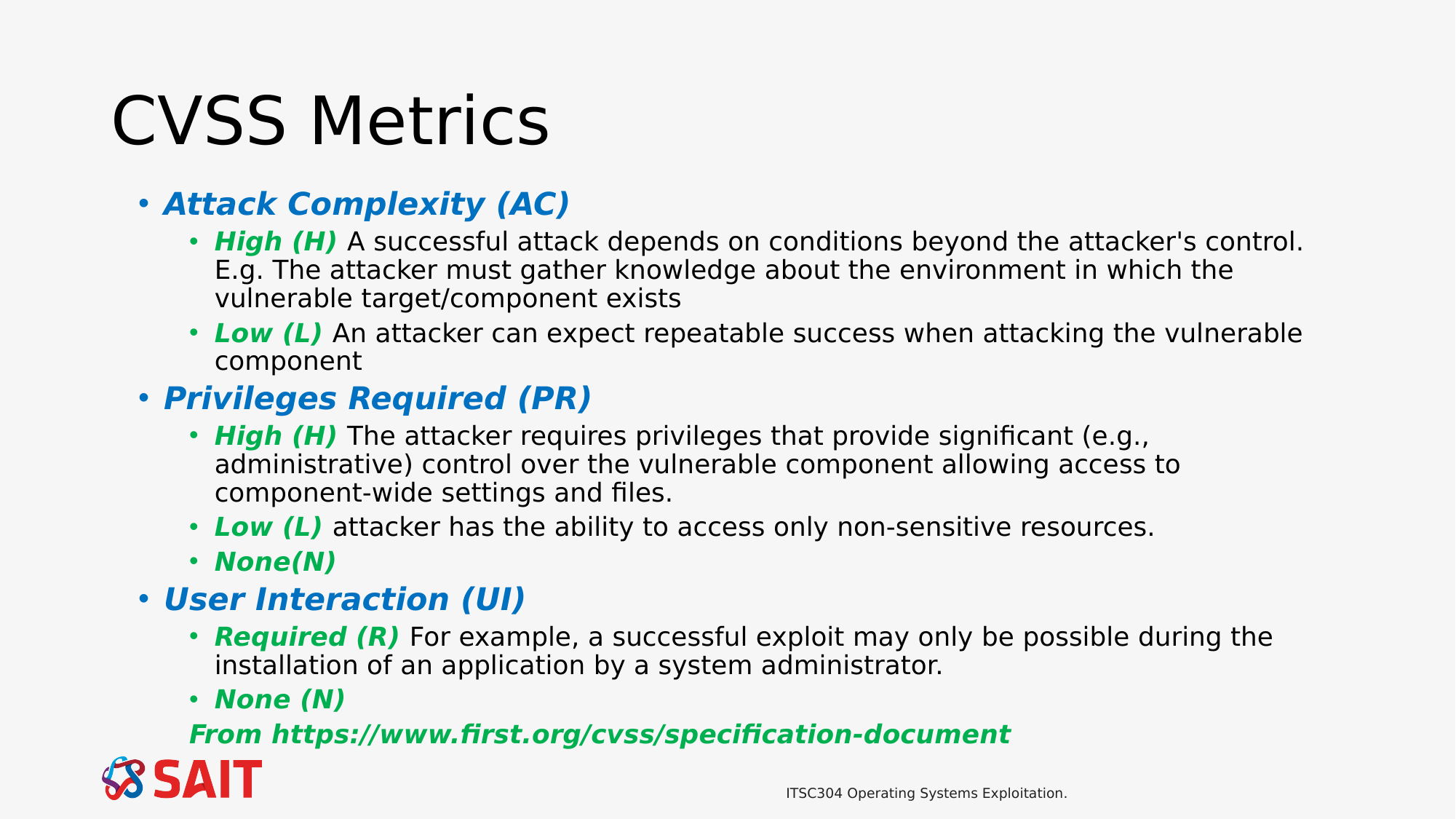

# CVSS Metrics
Attack Complexity (AC)
High (H) A successful attack depends on conditions beyond the attacker's control. E.g. The attacker must gather knowledge about the environment in which the vulnerable target/component exists
Low (L) An attacker can expect repeatable success when attacking the vulnerable component
Privileges Required (PR)
High (H) The attacker requires privileges that provide significant (e.g., administrative) control over the vulnerable component allowing access to component-wide settings and files.
Low (L) attacker has the ability to access only non-sensitive resources.
None(N)
User Interaction (UI)
Required (R) For example, a successful exploit may only be possible during the installation of an application by a system administrator.
None (N)
From https://www.first.org/cvss/specification-document
ITSC304 Operating Systems Exploitation.